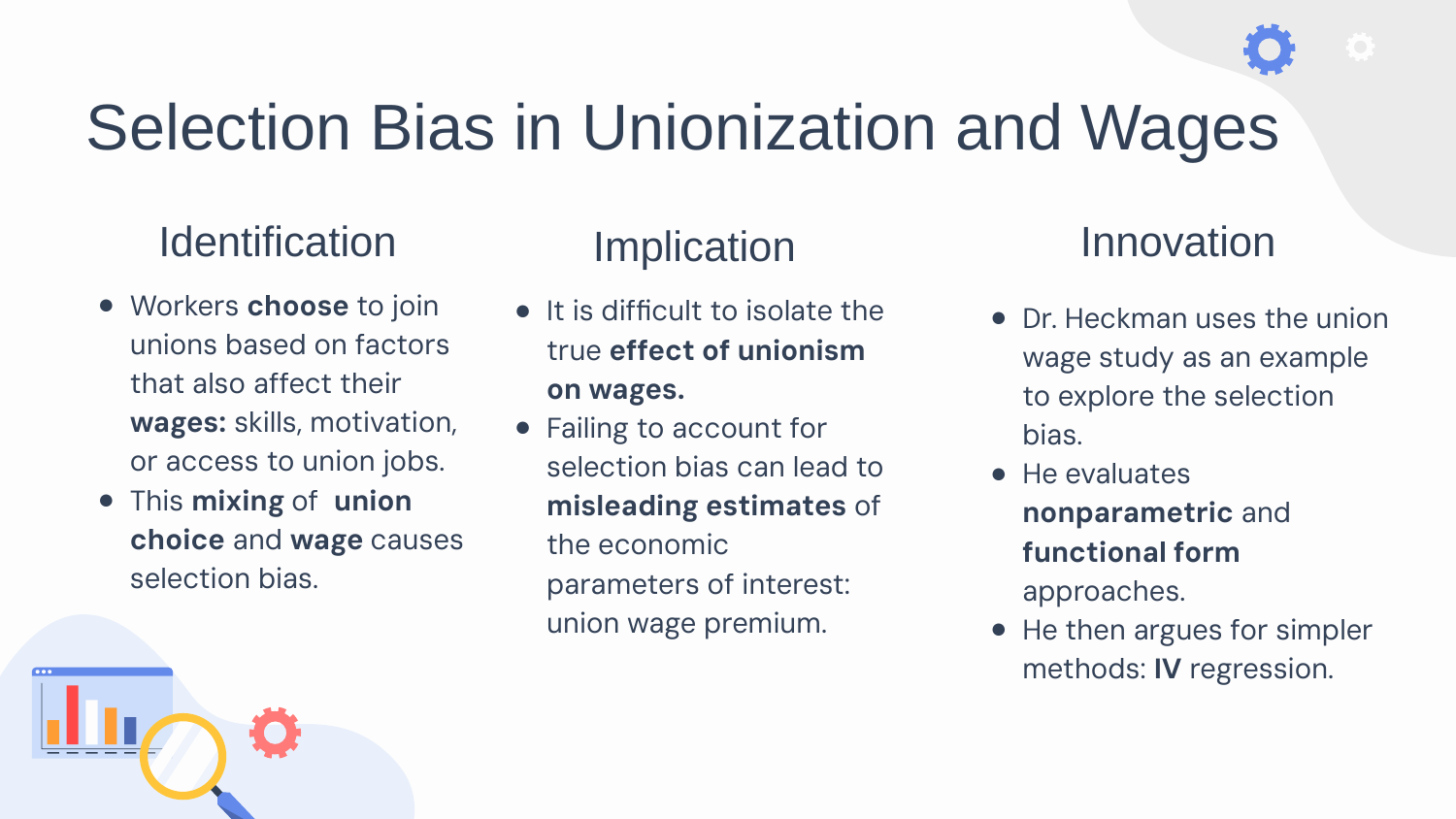

# Selection Bias in Unionization and Wages
Implication
Identification
Innovation
Workers choose to join unions based on factors that also affect their wages: skills, motivation, or access to union jobs.
This mixing of  union choice and wage causes selection bias.
It is difficult to isolate the true effect of unionism on wages.
Failing to account for selection bias can lead to misleading estimates of the economic parameters of interest: union wage premium.
Dr. Heckman uses the union wage study as an example to explore the selection bias.
He evaluates nonparametric and functional form approaches.
He then argues for simpler methods: IV regression.